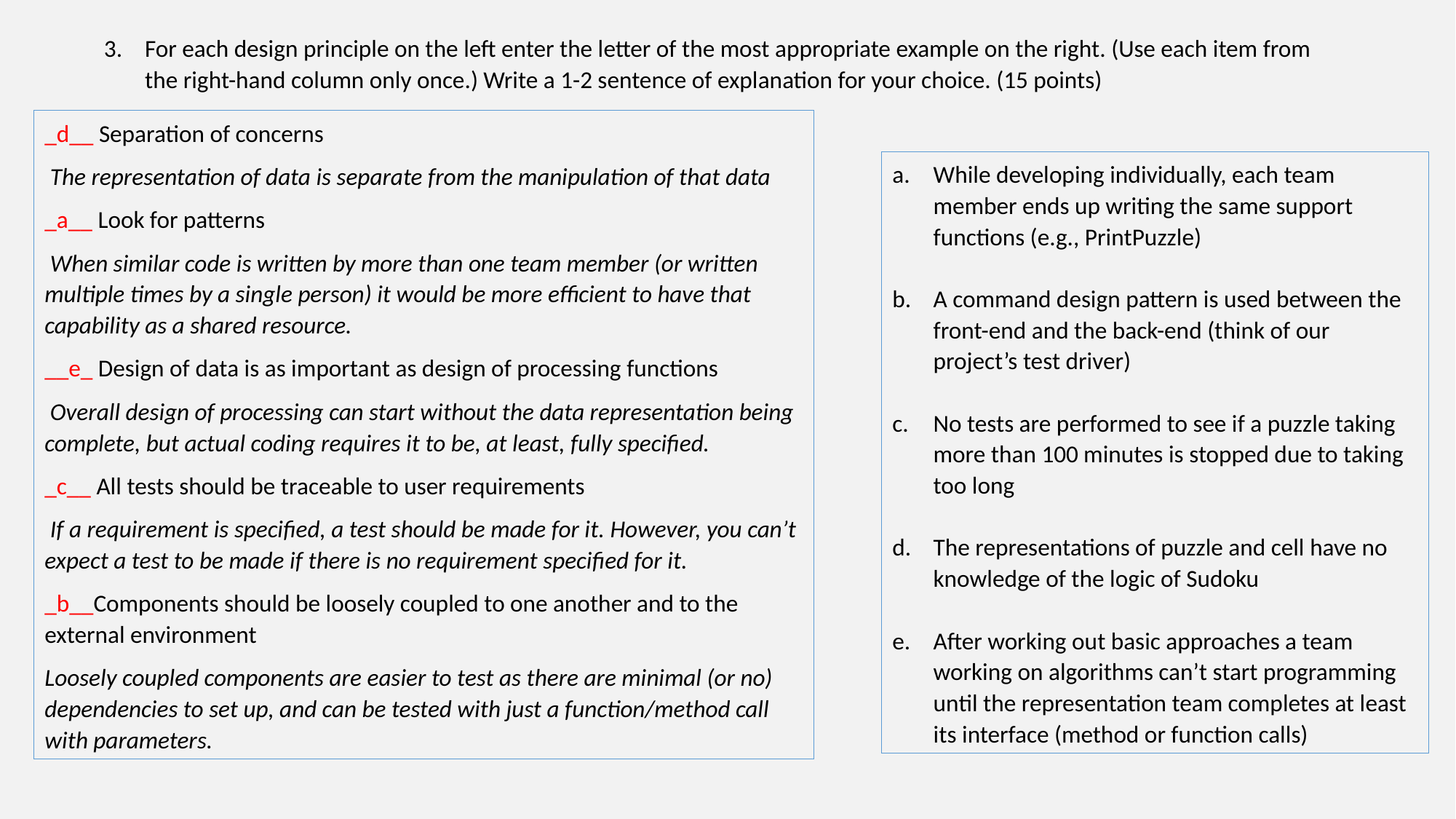

For each design principle on the left enter the letter of the most appropriate example on the right. (Use each item from the right-hand column only once.) Write a 1-2 sentence of explanation for your choice. (15 points)
_d__ Separation of concerns
 The representation of data is separate from the manipulation of that data
_a__ Look for patterns
 When similar code is written by more than one team member (or written multiple times by a single person) it would be more efficient to have that capability as a shared resource.
__e_ Design of data is as important as design of processing functions
 Overall design of processing can start without the data representation being complete, but actual coding requires it to be, at least, fully specified.
_c__ All tests should be traceable to user requirements
 If a requirement is specified, a test should be made for it. However, you can’t expect a test to be made if there is no requirement specified for it.
_b__Components should be loosely coupled to one another and to the external environment
Loosely coupled components are easier to test as there are minimal (or no) dependencies to set up, and can be tested with just a function/method call with parameters.
While developing individually, each team member ends up writing the same support functions (e.g., PrintPuzzle)

A command design pattern is used between the front-end and the back-end (think of our project’s test driver)

No tests are performed to see if a puzzle taking more than 100 minutes is stopped due to taking too long

The representations of puzzle and cell have no knowledge of the logic of Sudoku

After working out basic approaches a team working on algorithms can’t start programming until the representation team completes at least its interface (method or function calls)